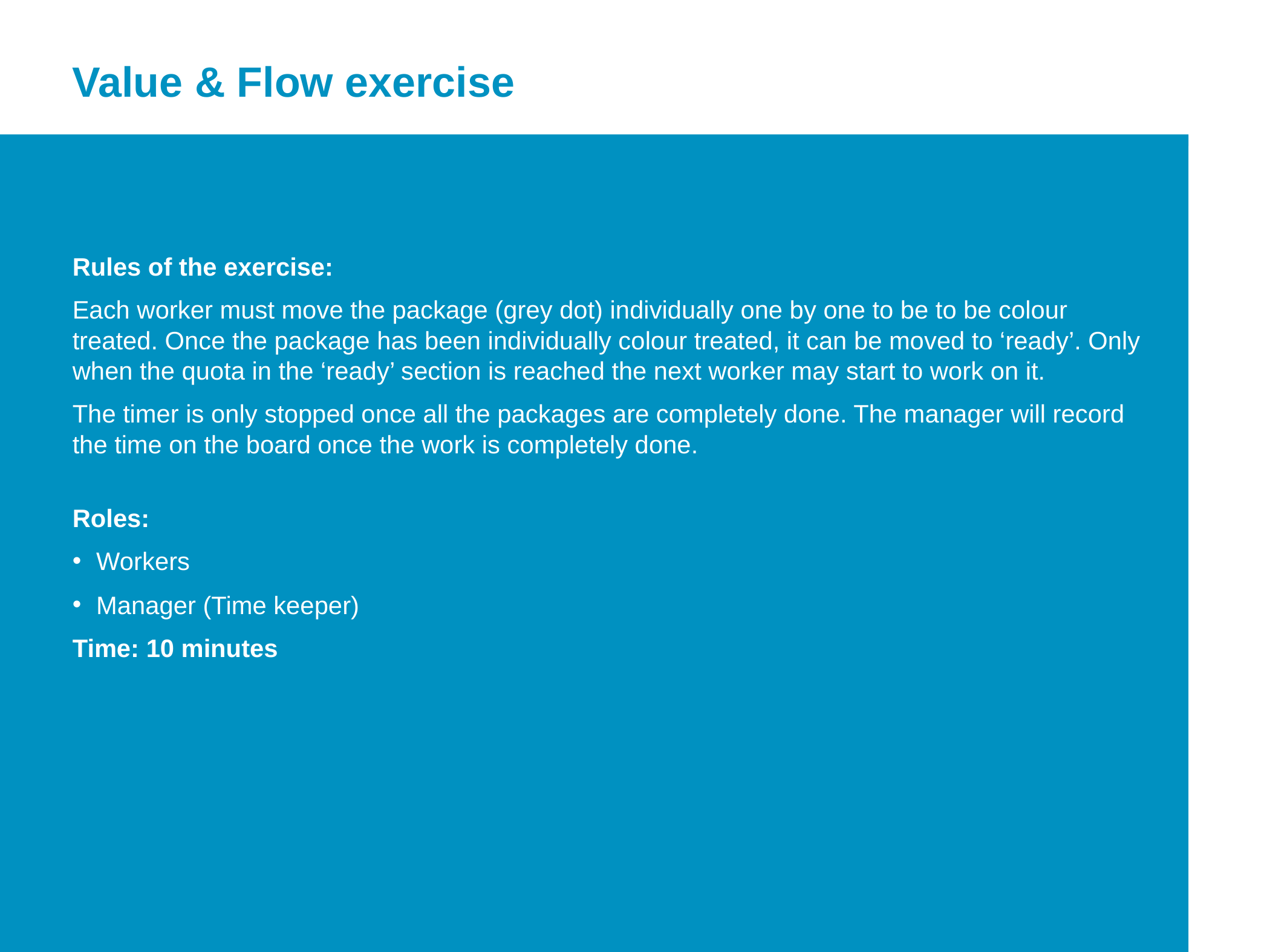

# Value & Flow exercise
Rules of the exercise:
Each worker must move the package (grey dot) individually one by one to be to be colour treated. Once the package has been individually colour treated, it can be moved to ‘ready’. Only when the quota in the ‘ready’ section is reached the next worker may start to work on it.
The timer is only stopped once all the packages are completely done. The manager will record the time on the board once the work is completely done.
Roles:
Workers
Manager (Time keeper)
Time: 10 minutes